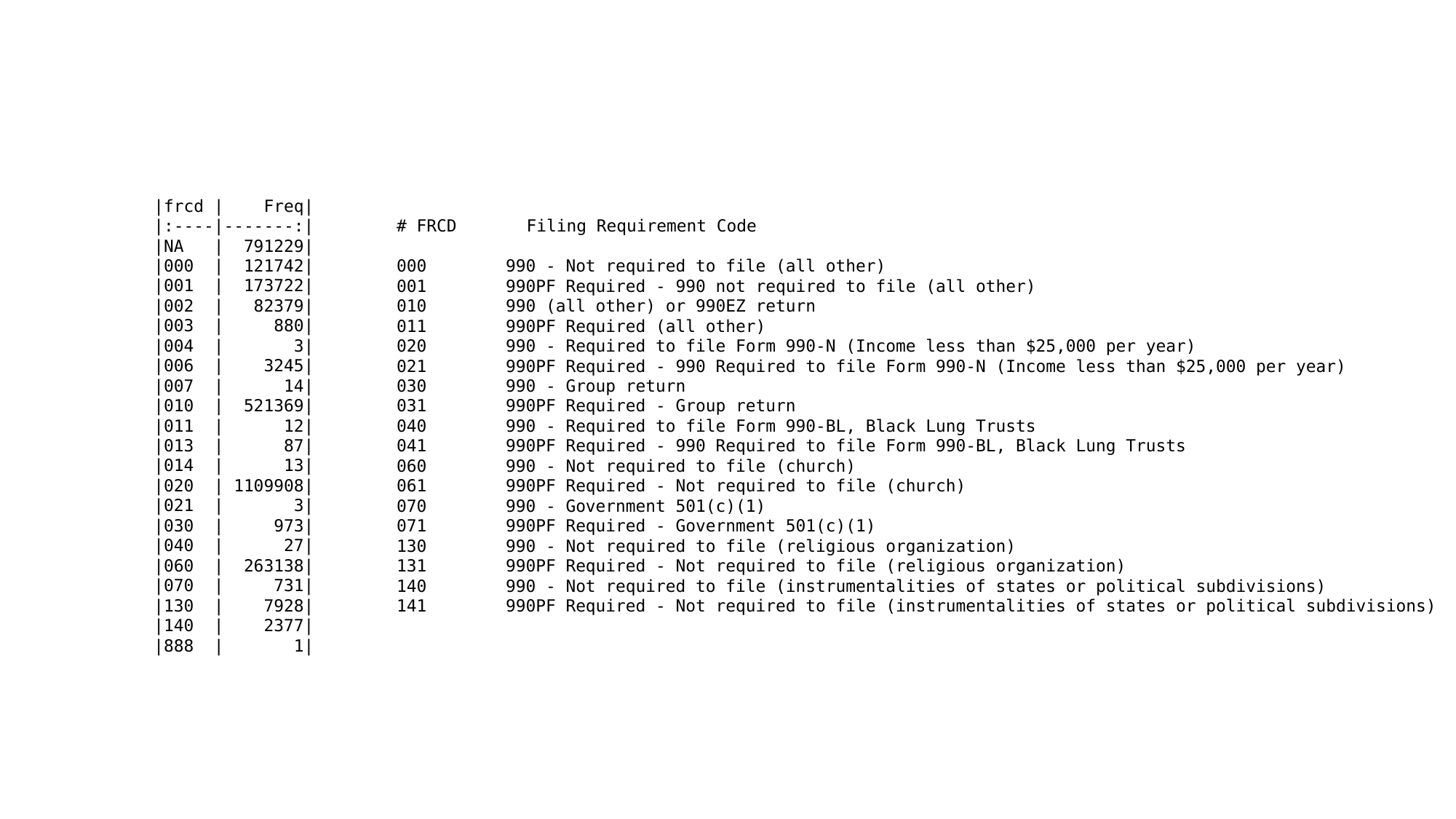

|frcd |    Freq|
|:----|-------:|
|NA   |  791229|
|000  |  121742|
|001  |  173722|
|002  |   82379|
|003  |     880|
|004  |       3|
|006  |    3245|
|007  |      14|
|010  |  521369|
|011  |      12|
|013  |      87|
|014  |      13|
|020  | 1109908|
|021  |       3|
|030  |     973|
|040  |      27|
|060  |  263138|
|070  |     731|
|130  |    7928|
|140  |    2377|
|888  |       1|
# FRCD       Filing Requirement Code

000	990 - Not required to file (all other)
001	990PF Required - 990 not required to file (all other)
010	990 (all other) or 990EZ return
011	990PF Required (all other)
020	990 - Required to file Form 990-N (Income less than $25,000 per year)
021	990PF Required - 990 Required to file Form 990-N (Income less than $25,000 per year)
030	990 - Group return
031	990PF Required - Group return
040	990 - Required to file Form 990-BL, Black Lung Trusts
041	990PF Required - 990 Required to file Form 990-BL, Black Lung Trusts
060	990 - Not required to file (church)
061	990PF Required - Not required to file (church)
070	990 - Government 501(c)(1)
071	990PF Required - Government 501(c)(1)
130	990 - Not required to file (religious organization)
131	990PF Required - Not required to file (religious organization)
140	990 - Not required to file (instrumentalities of states or political subdivisions)
141	990PF Required - Not required to file (instrumentalities of states or political subdivisions)